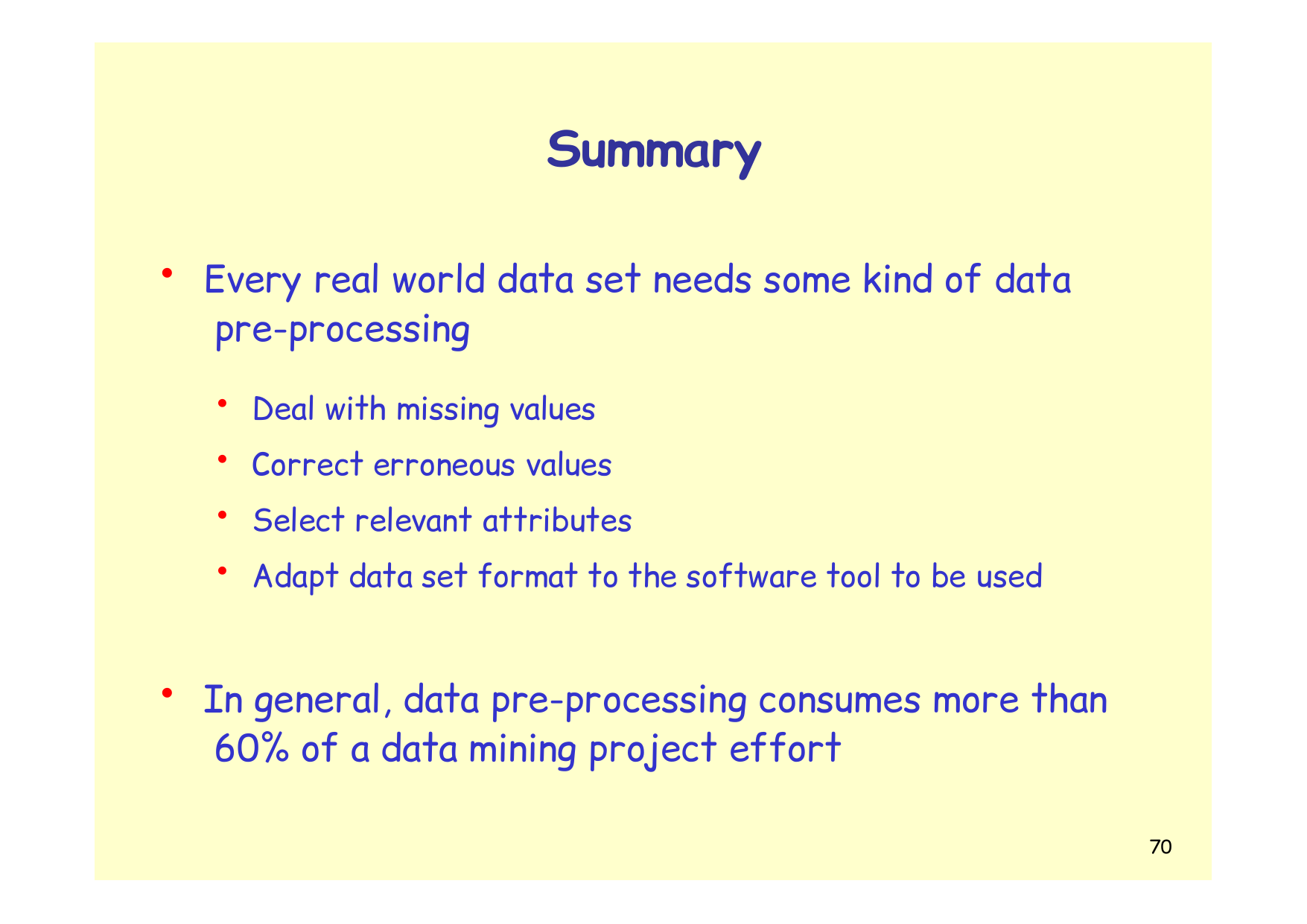

# Summary
Every real world data set needs some kind of data  pre-processing
Deal with missing values
Correct erroneous values
Select relevant attributes
Adapt data set format to the software tool to be used

In general, data pre-processing consumes more than  60% of a data mining project effort
70